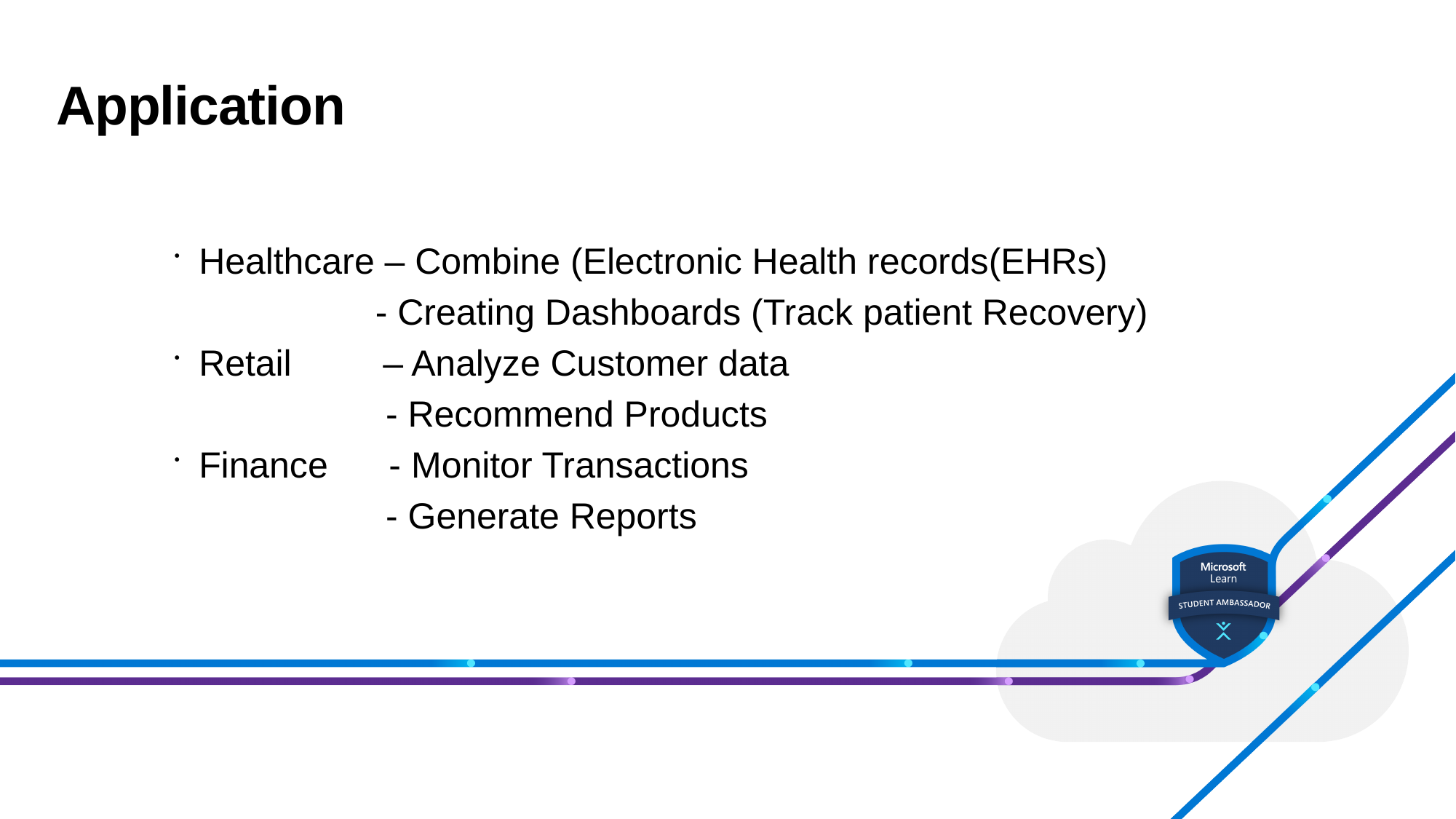

Application
Healthcare – Combine (Electronic Health records(EHRs)
                    - Creating Dashboards (Track patient Recovery)
Retail         – Analyze Customer data
                     - Recommend Products
Finance      - Monitor Transactions
                     - Generate Reports